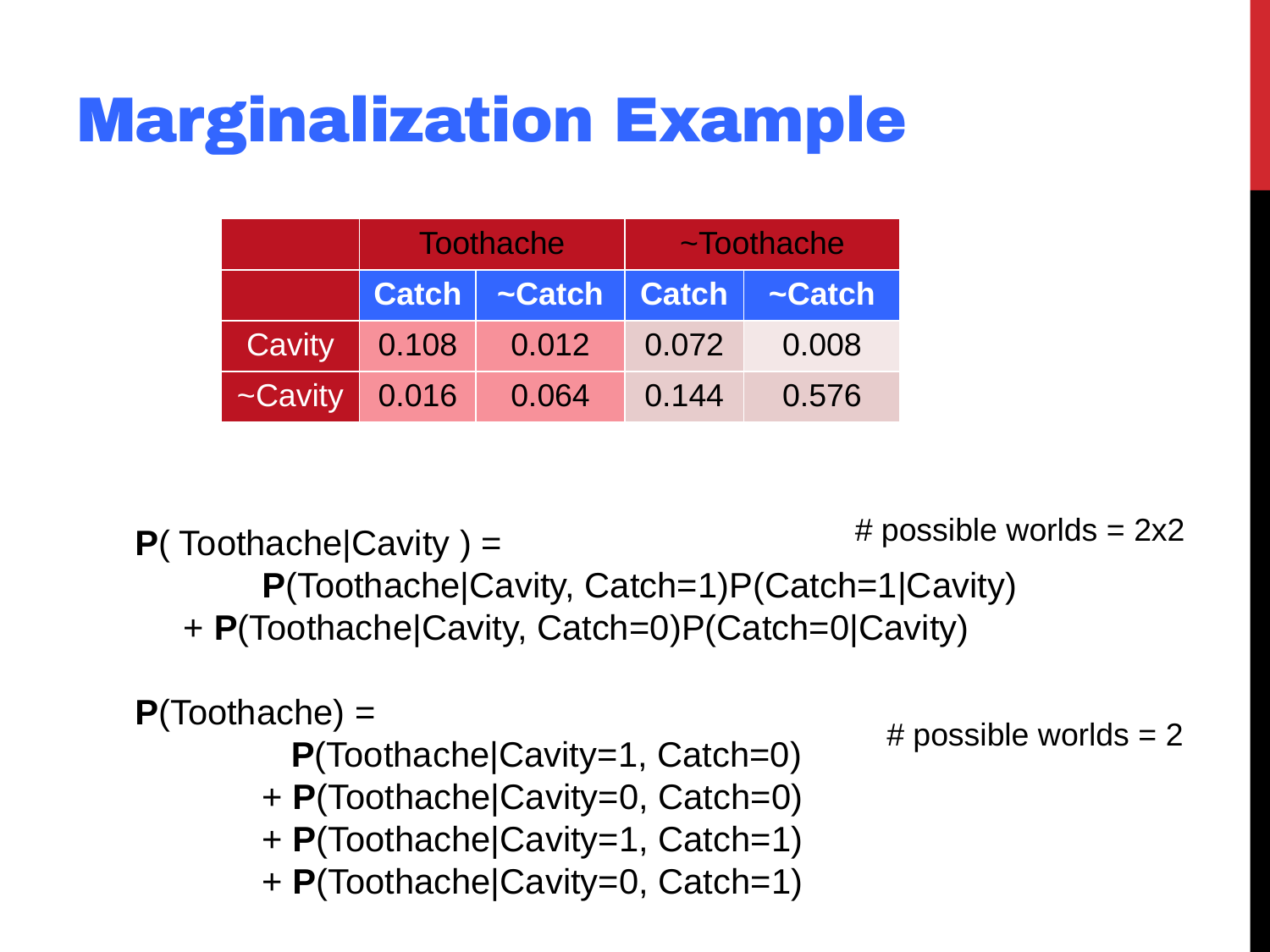

# Marginalization Example
|  | Toothache |  | ~Toothache |  |
| --- | --- | --- | --- | --- |
|  | Catch | ~Catch | Catch | ~Catch |
| Cavity | 0.108 | 0.012 | 0.072 | 0.008 |
| ~Cavity | 0.016 | 0.064 | 0.144 | 0.576 |
# possible worlds = 2x2
P( Toothache|Cavity ) =
	P(Toothache|Cavity, Catch=1)P(Catch=1|Cavity)
     + P(Toothache|Cavity, Catch=0)P(Catch=0|Cavity)

P(Toothache) =
	   P(Toothache|Cavity=1, Catch=0)
	+ P(Toothache|Cavity=0, Catch=0)
	+ P(Toothache|Cavity=1, Catch=1)
	+ P(Toothache|Cavity=0, Catch=1)
# possible worlds = 2